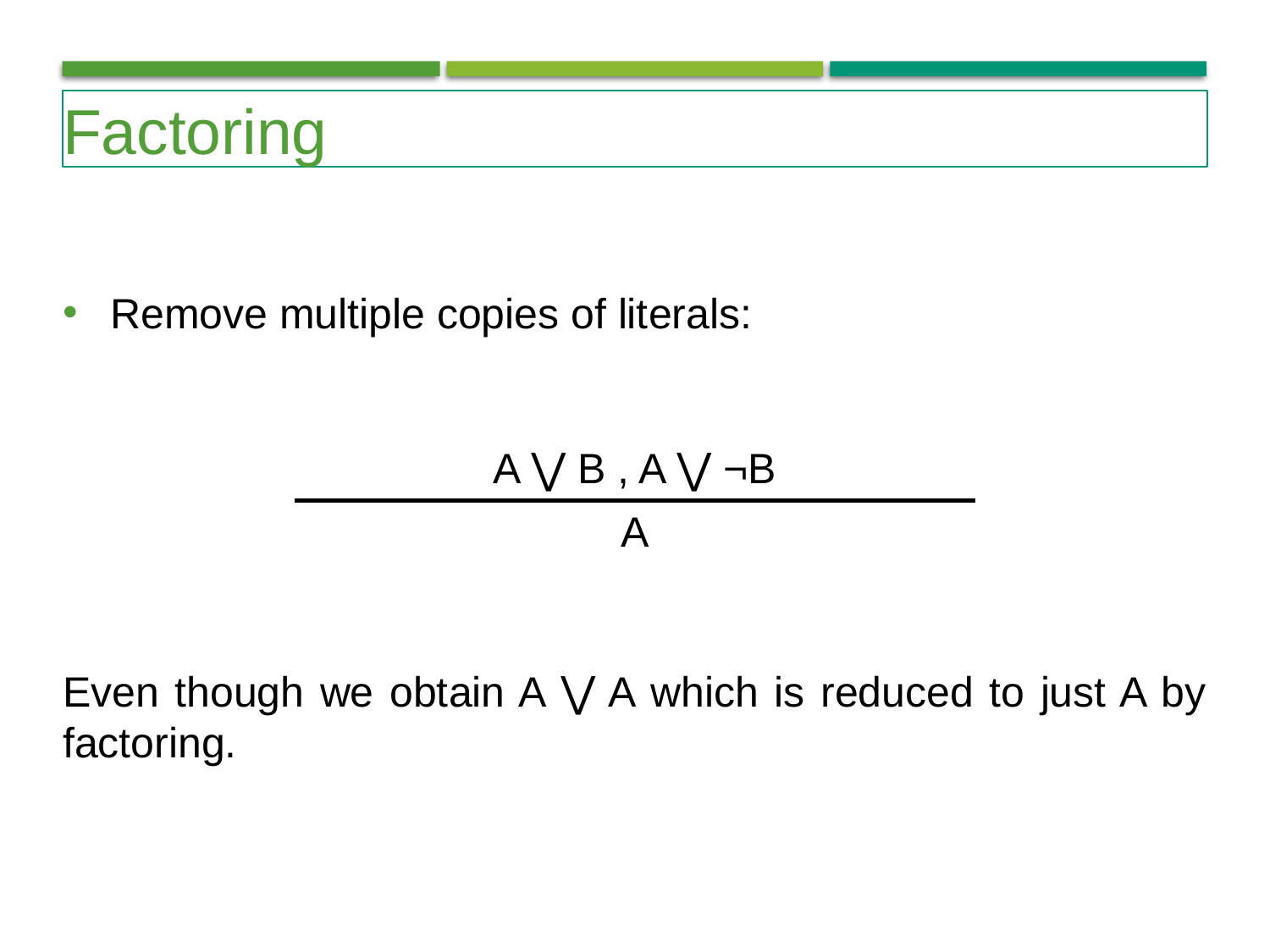

Knoweldge Representation & Reasoning
Factoring
Remove multiple copies of literals:
| A ⋁ B , A ⋁ ¬B |
| --- |
| A |
Even though we obtain A ⋁ A which is reduced to just A by factoring.